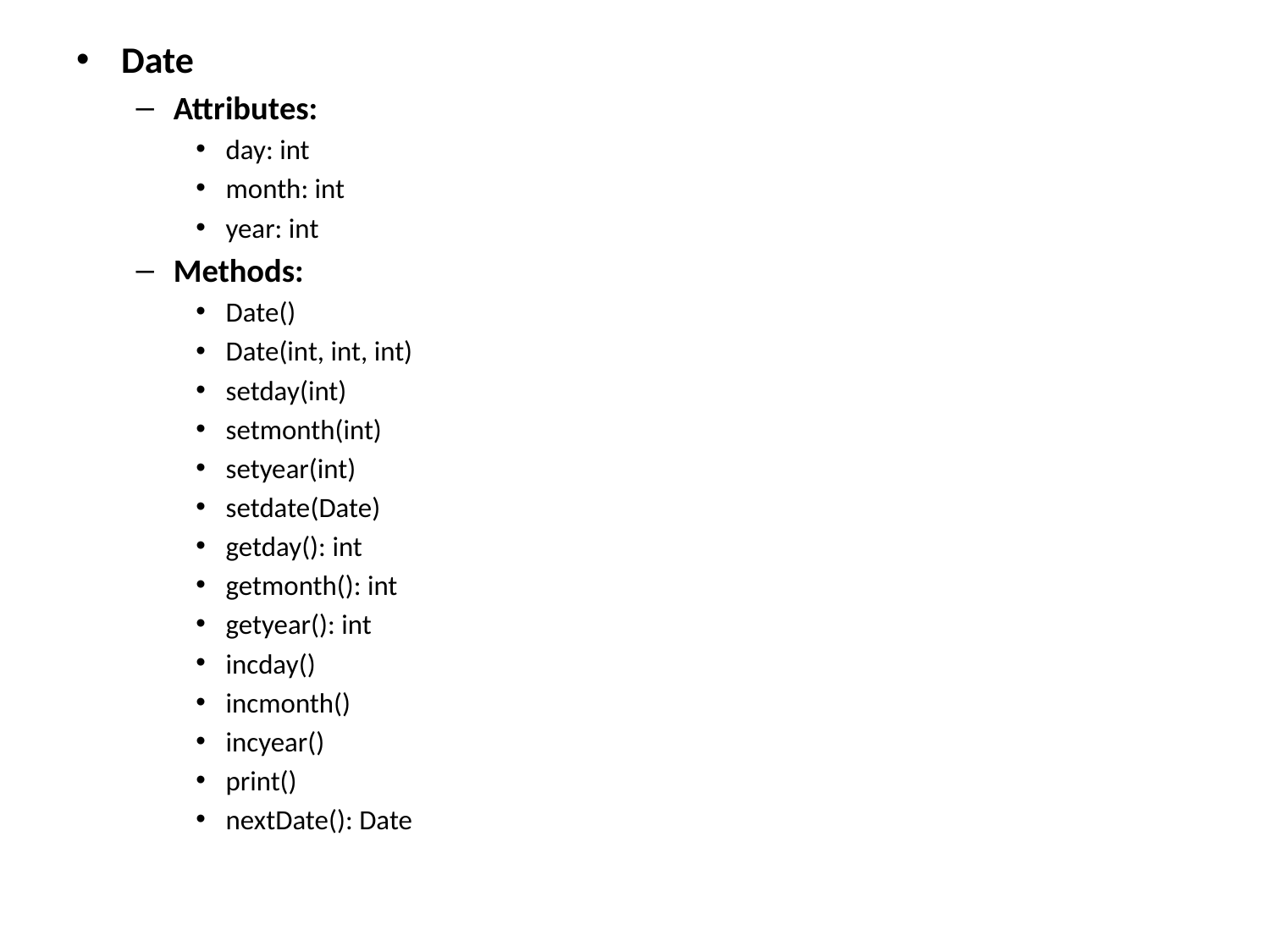

Date
Attributes:
day: int
month: int
year: int
Methods:
Date()
Date(int, int, int)
setday(int)
setmonth(int)
setyear(int)
setdate(Date)
getday(): int
getmonth(): int
getyear(): int
incday()
incmonth()
incyear()
print()
nextDate(): Date